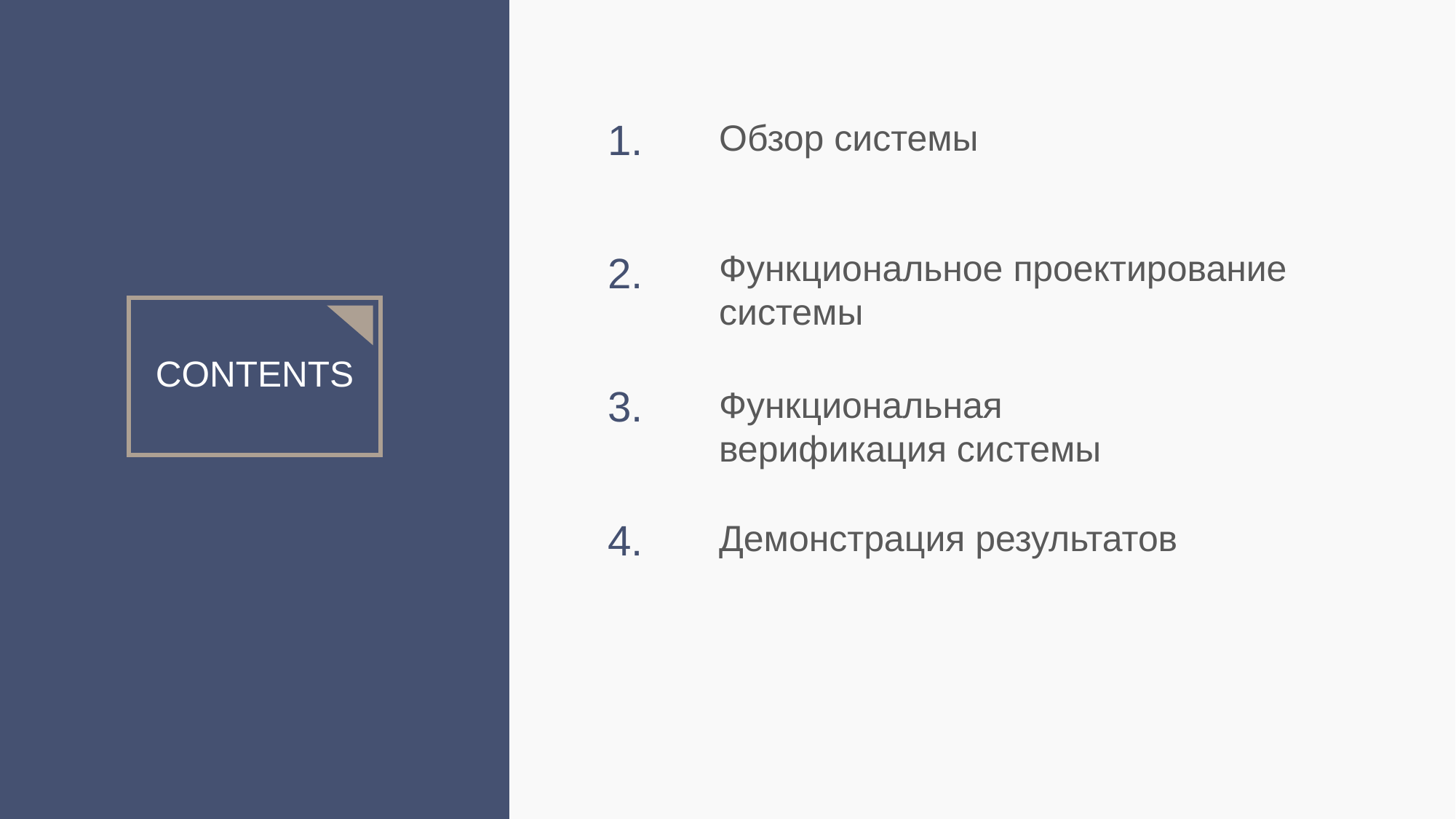

1.
Обзор системы
Функциональное проектирование системы
2.

CONTENTS
3.
Функциональная
верификация системы
4.
Демонстрация результатов